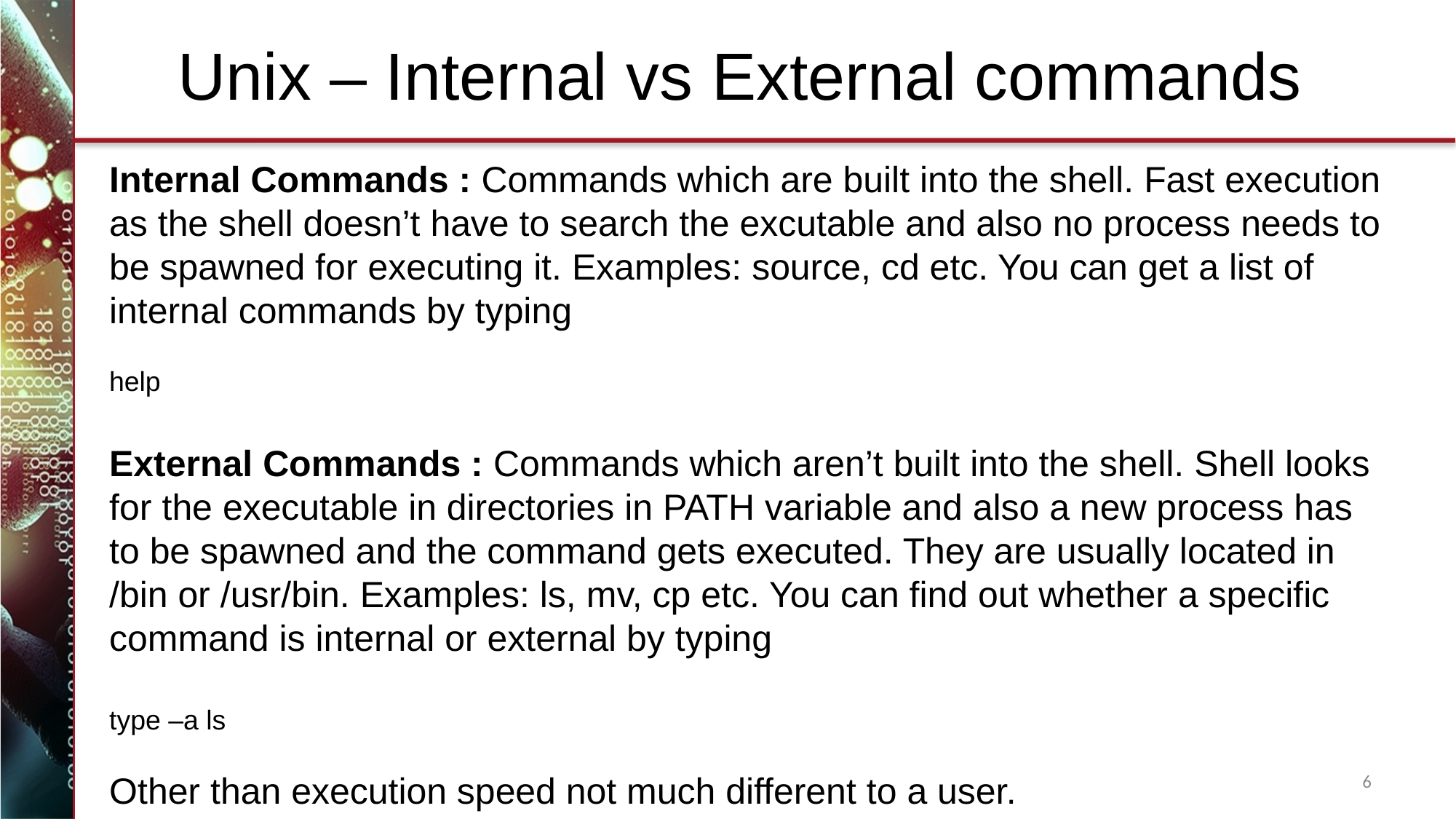

Unix – Internal vs External commands
Internal Commands : Commands which are built into the shell. Fast execution as the shell doesn’t have to search the excutable and also no process needs to be spawned for executing it. Examples: source, cd etc. You can get a list of internal commands by typing

help

External Commands : Commands which aren’t built into the shell. Shell looks for the executable in directories in PATH variable and also a new process has to be spawned and the command gets executed. They are usually located in /bin or /usr/bin. Examples: ls, mv, cp etc. You can find out whether a specific command is internal or external by typing

type –a ls

Other than execution speed not much different to a user.
6